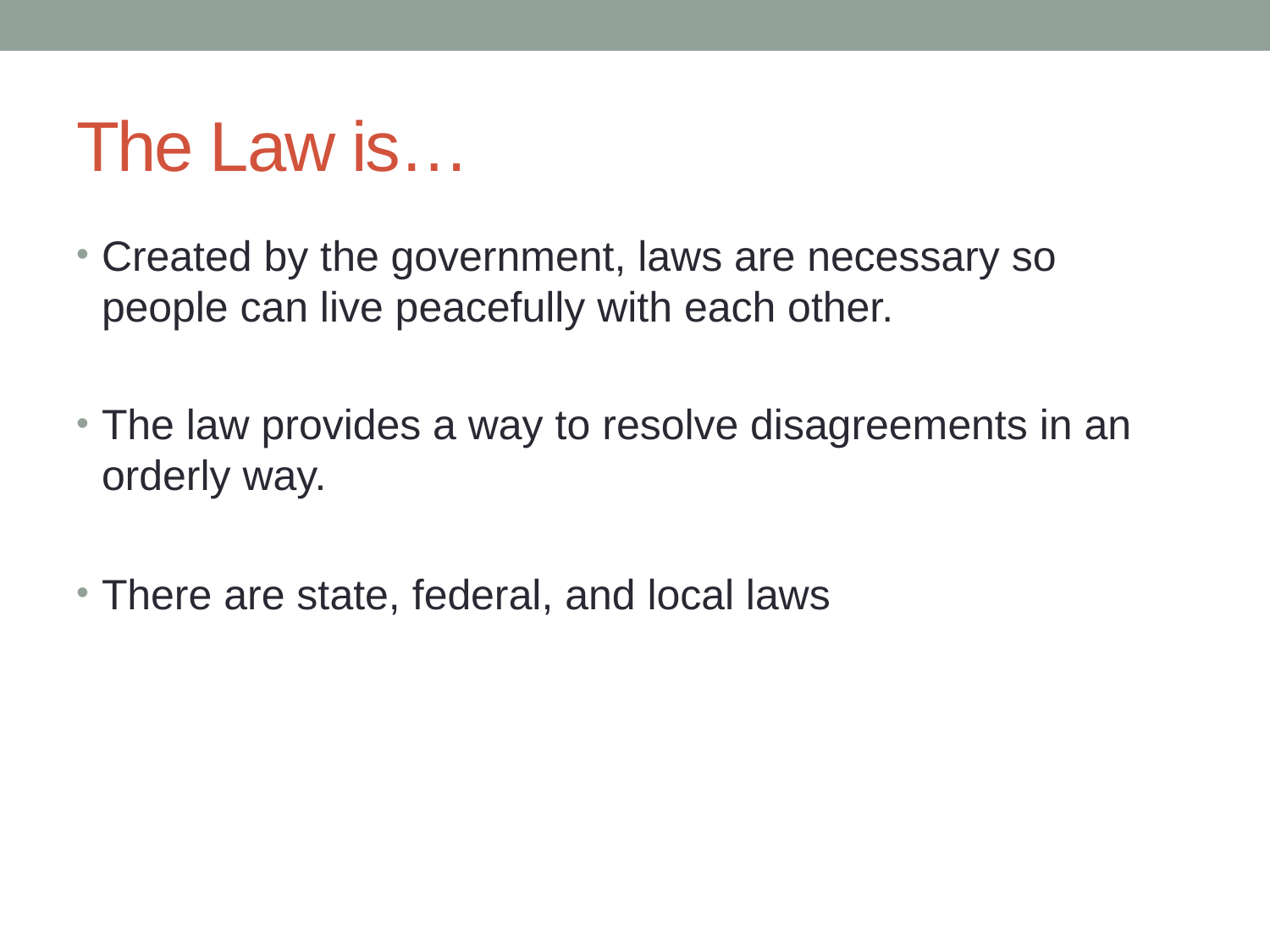

# The Law is…
Created by the government, laws are necessary so people can live peacefully with each other.

The law provides a way to resolve disagreements in an orderly way.

There are state, federal, and local laws